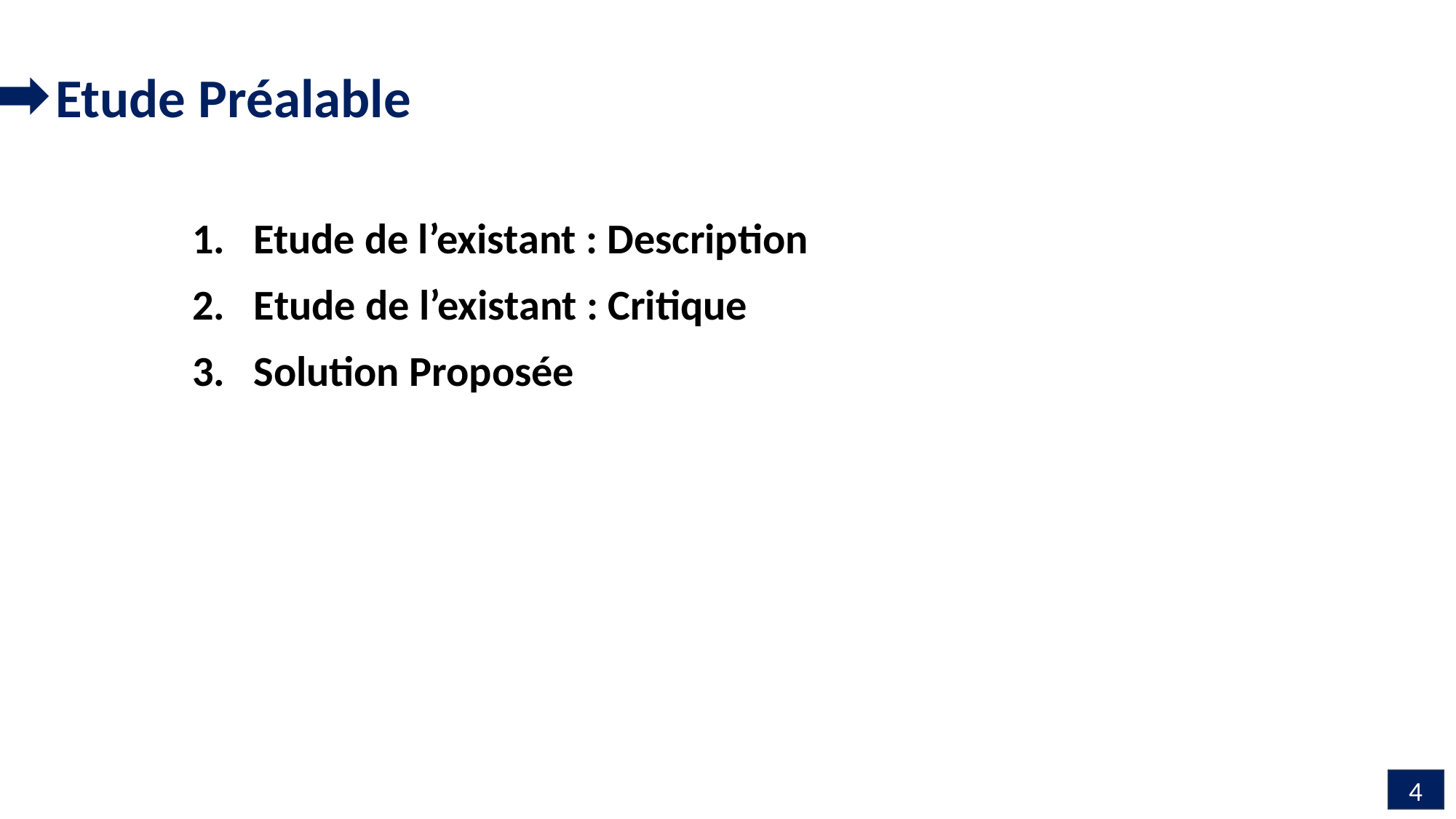

Etude Préalable

Etude de l’existant : Description
Etude de l’existant : Critique
Solution Proposée
4